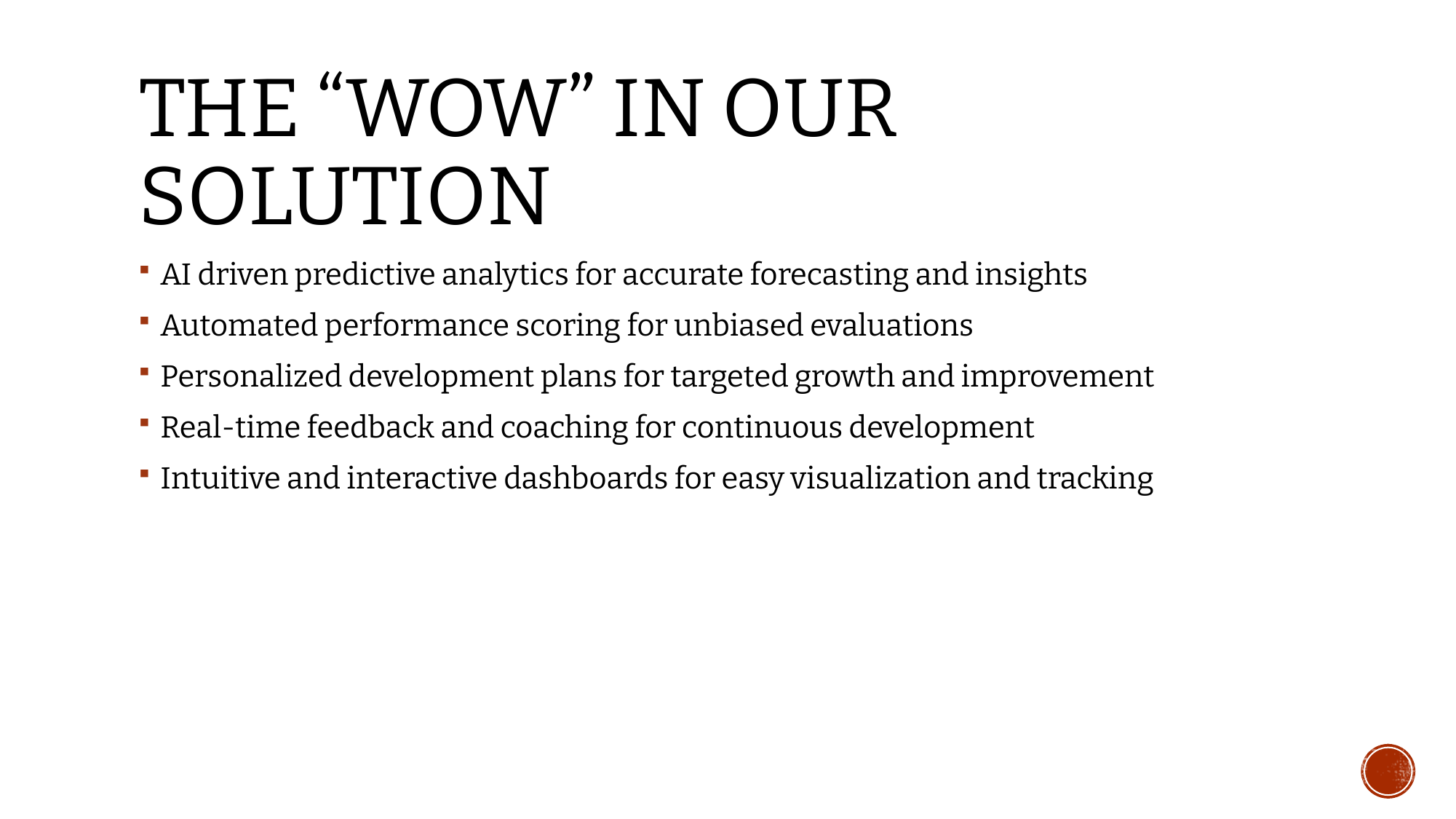

# The “wow” in our solution
AI driven predictive analytics for accurate forecasting and insights
Automated performance scoring for unbiased evaluations
Personalized development plans for targeted growth and improvement
Real-time feedback and coaching for continuous development
Intuitive and interactive dashboards for easy visualization and tracking